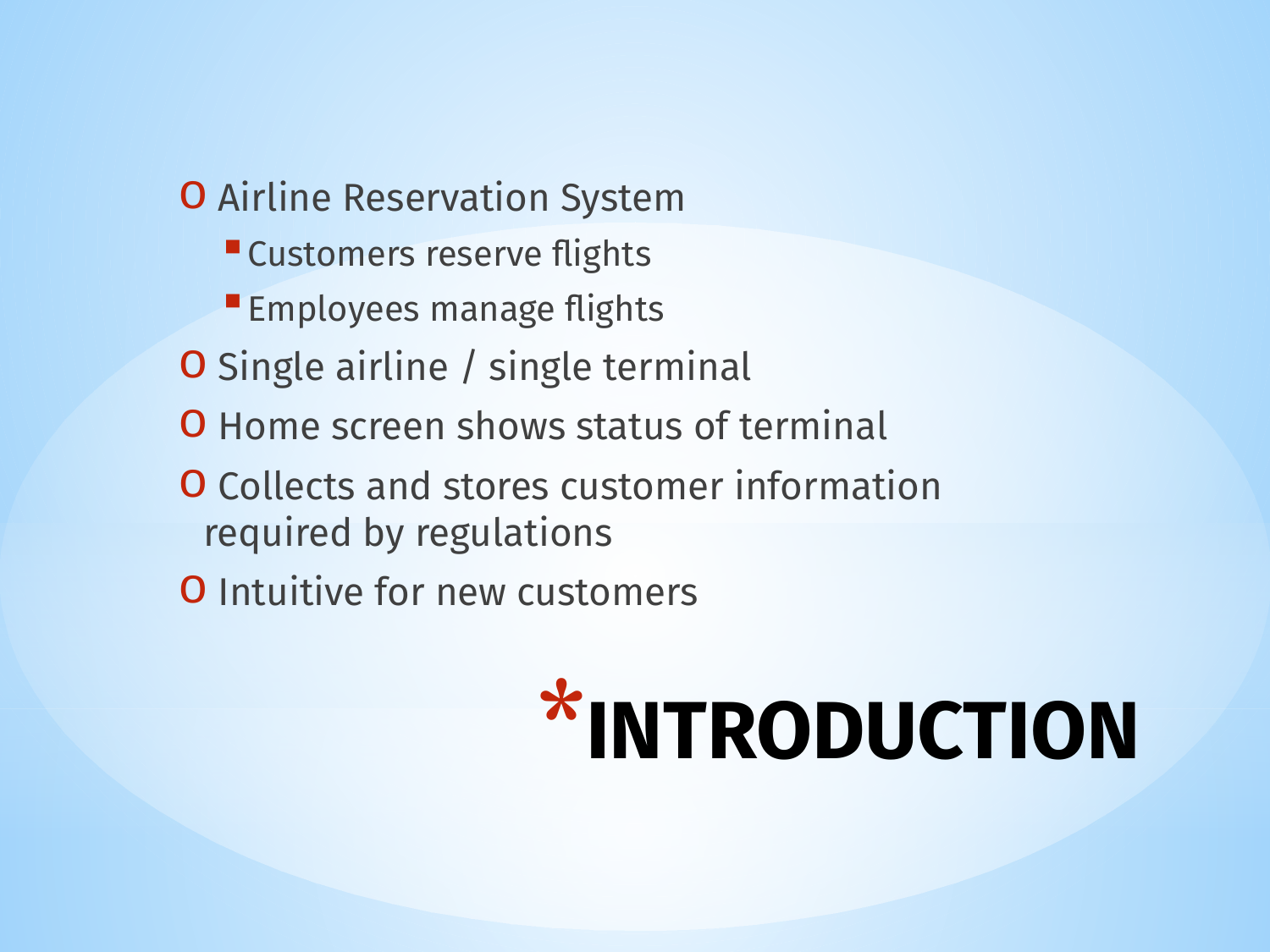

Airline Reservation System
Customers reserve flights
Employees manage flights
 Single airline / single terminal
 Home screen shows status of terminal
 Collects and stores customer information required by regulations
 Intuitive for new customers
# INTRODUCTION